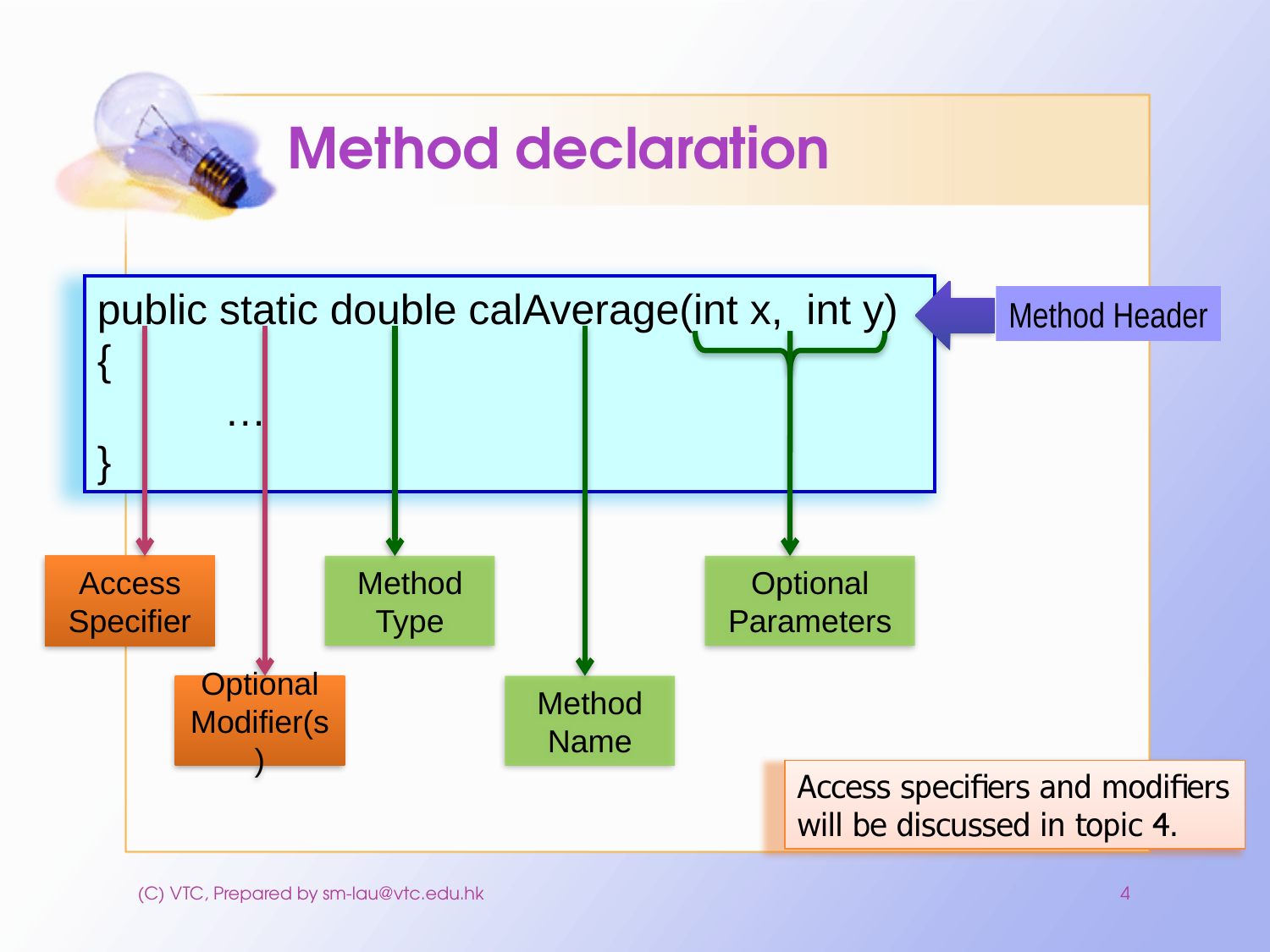

# Method declaration

public static double calAverage(int x,  int y)
{
	…
}

Method Header
Access
Specifier
Method Type
Optional
Parameters
Optional
Modifier(s)
Method Name
Access specifiers and modifiers will be discussed in topic 4.
(C) VTC, Prepared by sm-lau@vtc.edu.hk
4